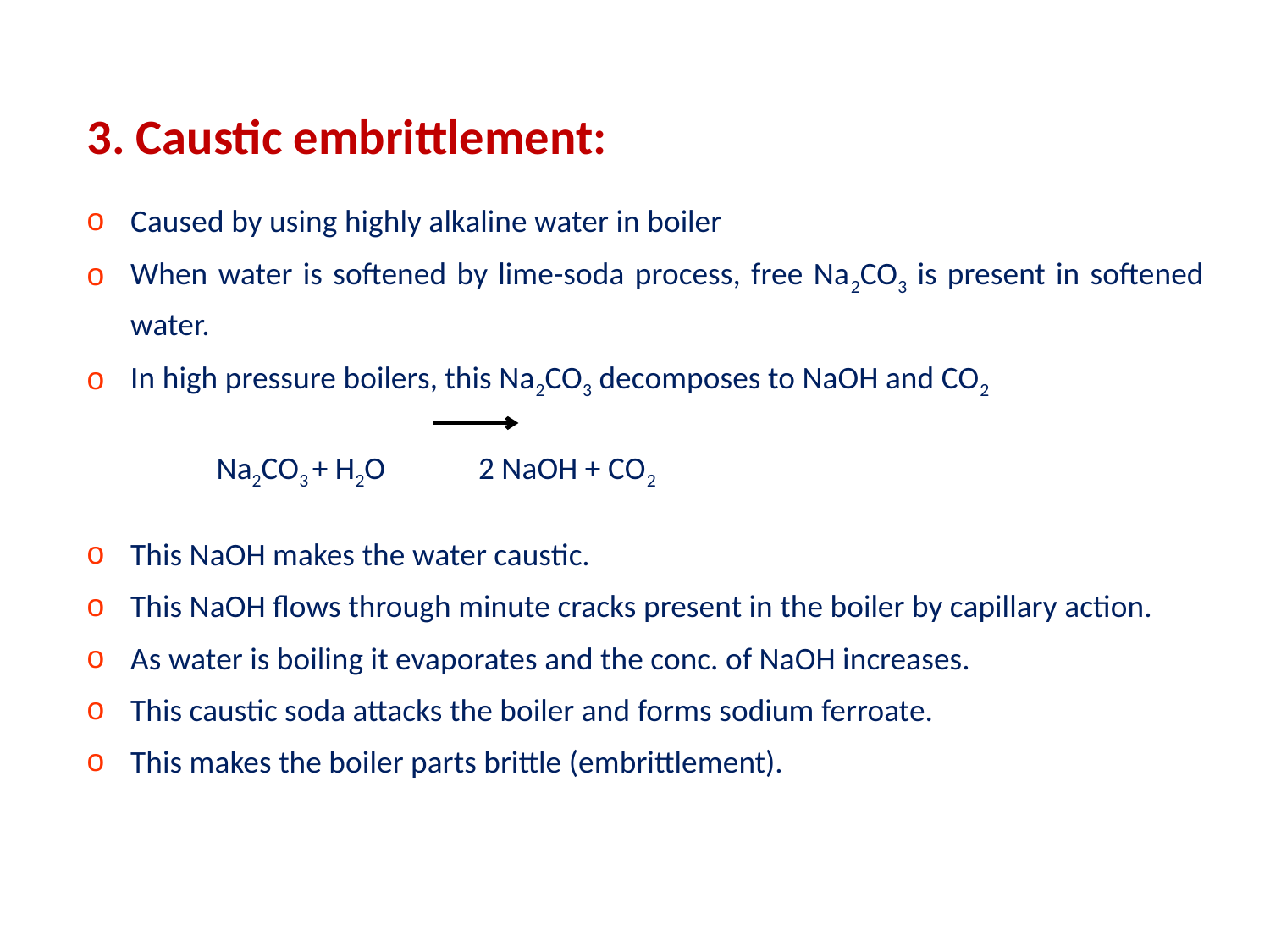

3. Caustic embrittlement:

Caused by using highly alkaline water in boiler
When water is softened by lime-soda process, free Na2CO3 is present in softened water.
In high pressure boilers, this Na2CO3 decomposes to NaOH and CO2

                  Na2CO3 + H2O             2 NaOH + CO2

This NaOH makes the water caustic.
This NaOH flows through minute cracks present in the boiler by capillary action.
As water is boiling it evaporates and the conc. of NaOH increases.
This caustic soda attacks the boiler and forms sodium ferroate.
This makes the boiler parts brittle (embrittlement).